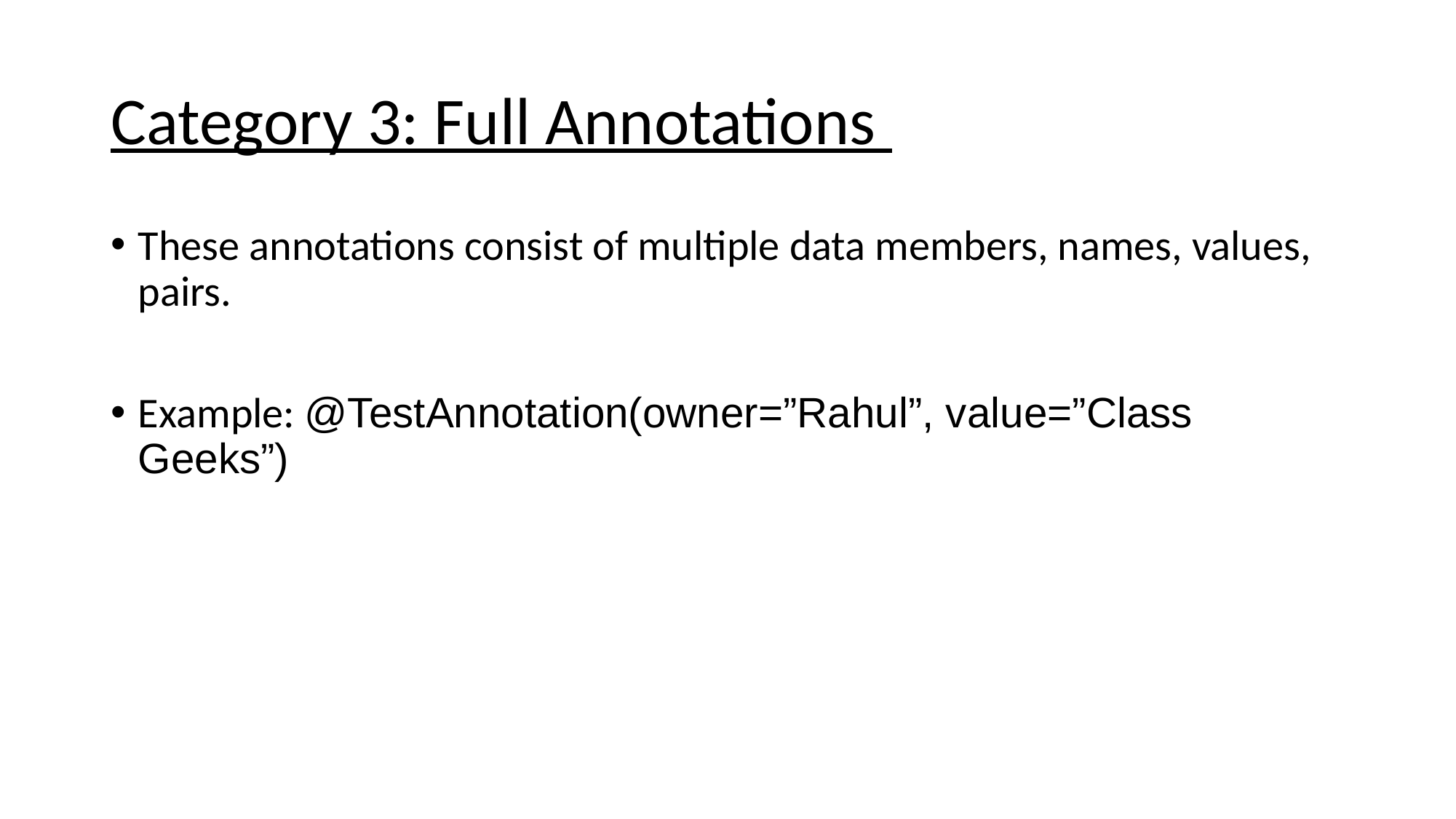

# Category 3: Full Annotations
These annotations consist of multiple data members, names, values, pairs.

Example: @TestAnnotation(owner=”Rahul”, value=”Class Geeks”)